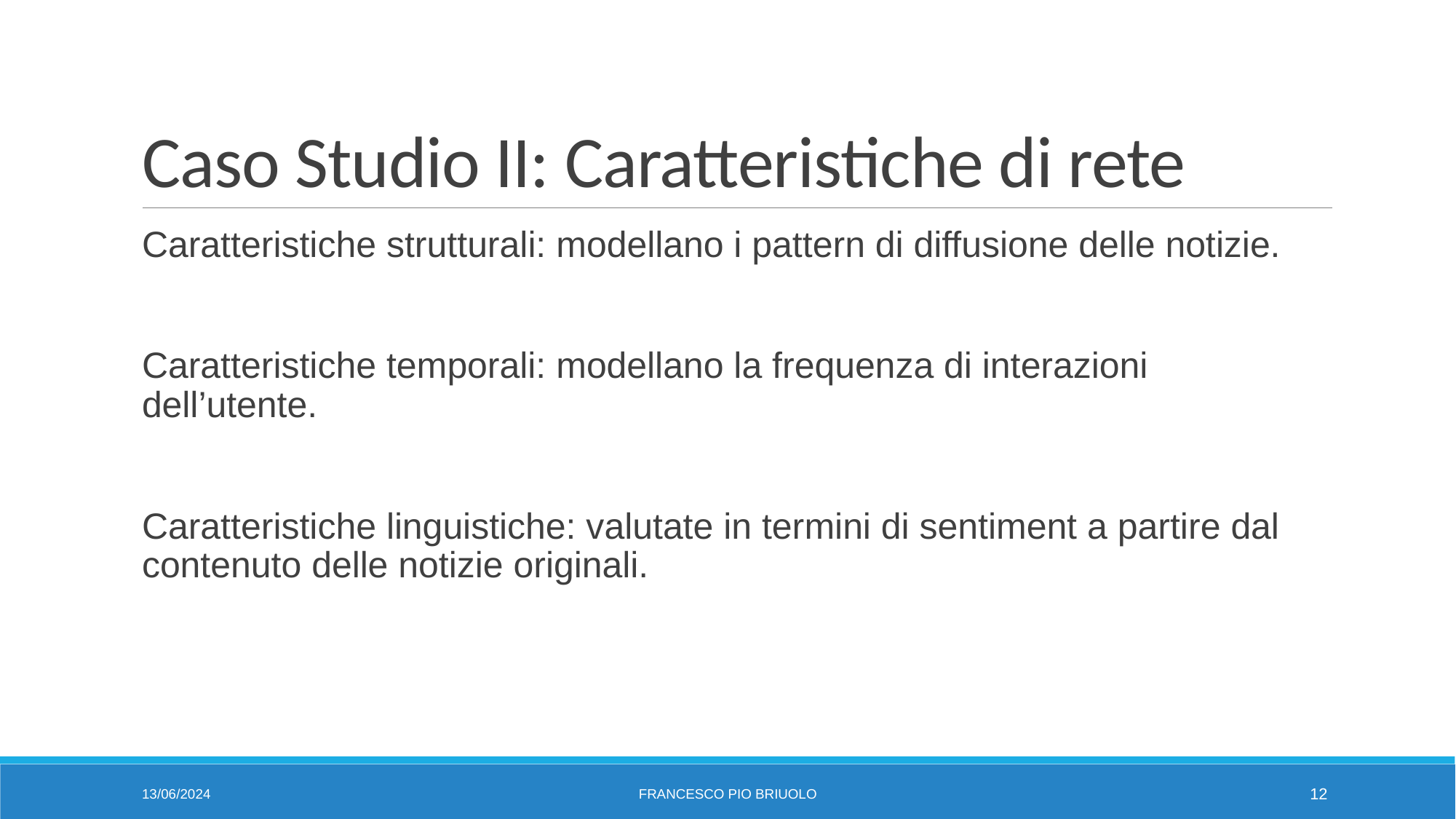

# Caso Studio II: Caratteristiche di rete
Caratteristiche strutturali: modellano i pattern di diffusione delle notizie.

Caratteristiche temporali: modellano la frequenza di interazioni dell’utente.

Caratteristiche linguistiche: valutate in termini di sentiment a partire dal contenuto delle notizie originali.

13/06/2024
Francesco Pio Briuolo
12